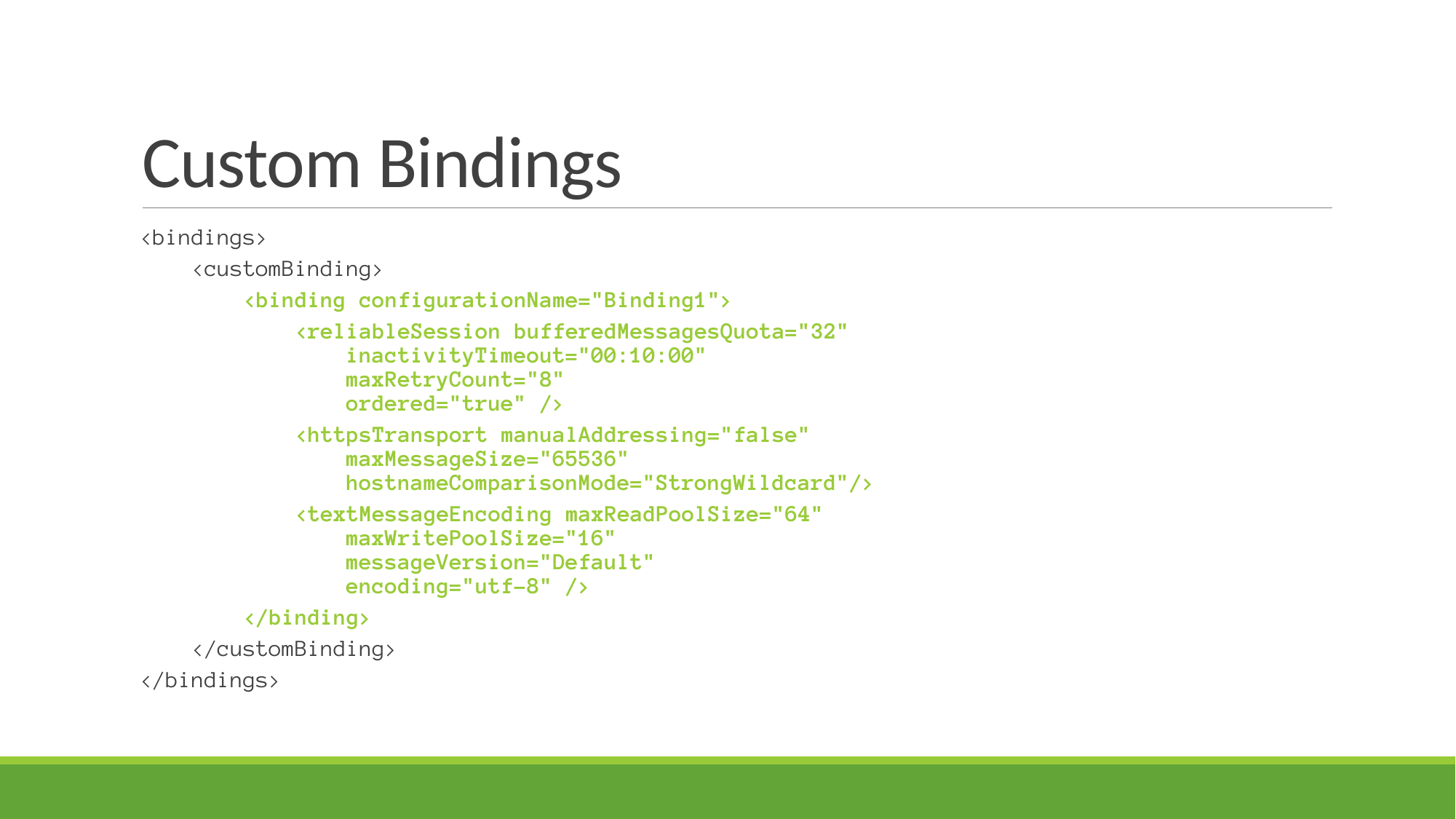

# Custom Bindings
<bindings>
    <customBinding>
        <binding configurationName="Binding1">
            <reliableSession bufferedMessagesQuota="32"
                inactivityTimeout="00:10:00"
                maxRetryCount="8"
                ordered="true" />
            <httpsTransport manualAddressing="false"
                maxMessageSize="65536"
                hostnameComparisonMode="StrongWildcard"/>
            <textMessageEncoding maxReadPoolSize="64"
                maxWritePoolSize="16"
                messageVersion="Default"
                encoding="utf-8" />
        </binding>
    </customBinding>
</bindings>